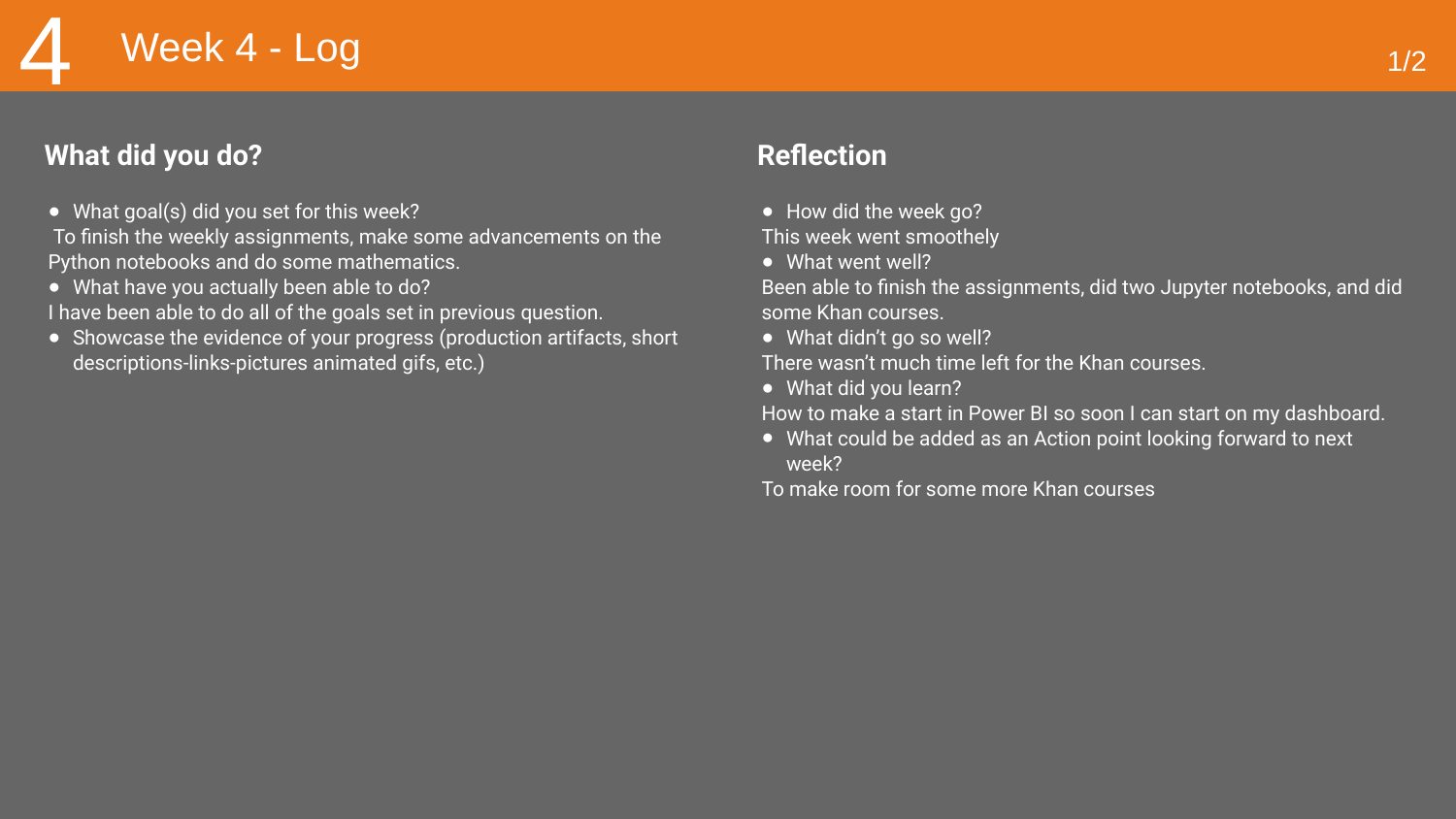

4
# Week 4 - Log
1/2

What did you do?
Reflection
What goal(s) did you set for this week?
 To finish the weekly assignments, make some advancements on the Python notebooks and do some mathematics.
What have you actually been able to do?
I have been able to do all of the goals set in previous question.
Showcase the evidence of your progress (production artifacts, short descriptions-links-pictures animated gifs, etc.)
How did the week go?
This week went smoothely
What went well?
Been able to finish the assignments, did two Jupyter notebooks, and did some Khan courses.
What didn’t go so well?
There wasn’t much time left for the Khan courses.
What did you learn?
How to make a start in Power BI so soon I can start on my dashboard.
What could be added as an Action point looking forward to next week?
To make room for some more Khan courses